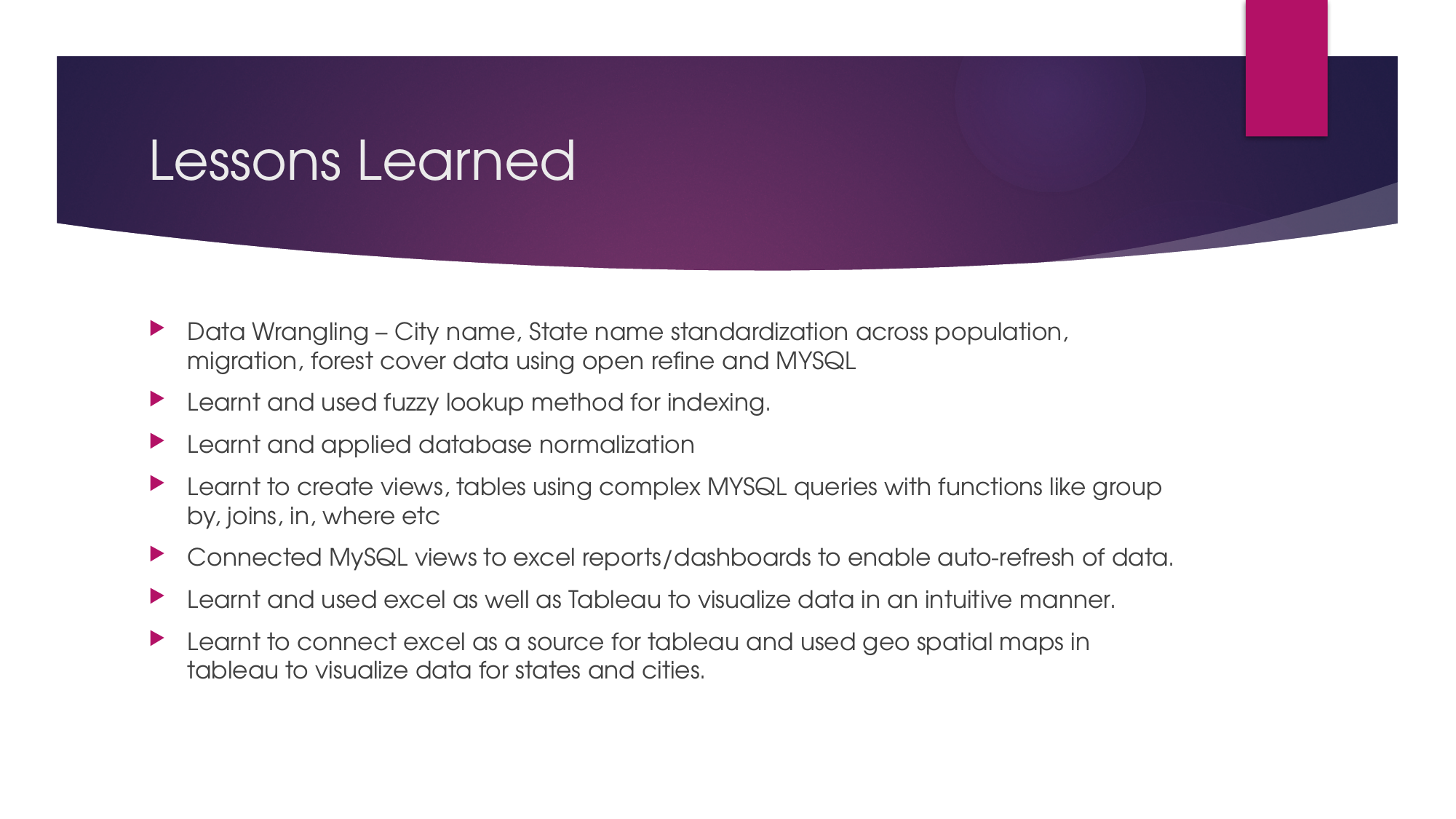

# Lessons Learned
Data Wrangling – City name, State name standardization across population, migration, forest cover data using open refine and MYSQL
Learnt and used fuzzy lookup method for indexing.
Learnt and applied database normalization
Learnt to create views, tables using complex MYSQL queries with functions like group by, joins, in, where etc
Connected MySQL views to excel reports/dashboards to enable auto-refresh of data.
Learnt and used excel as well as Tableau to visualize data in an intuitive manner.
Learnt to connect excel as a source for tableau and used geo spatial maps in tableau to visualize data for states and cities.